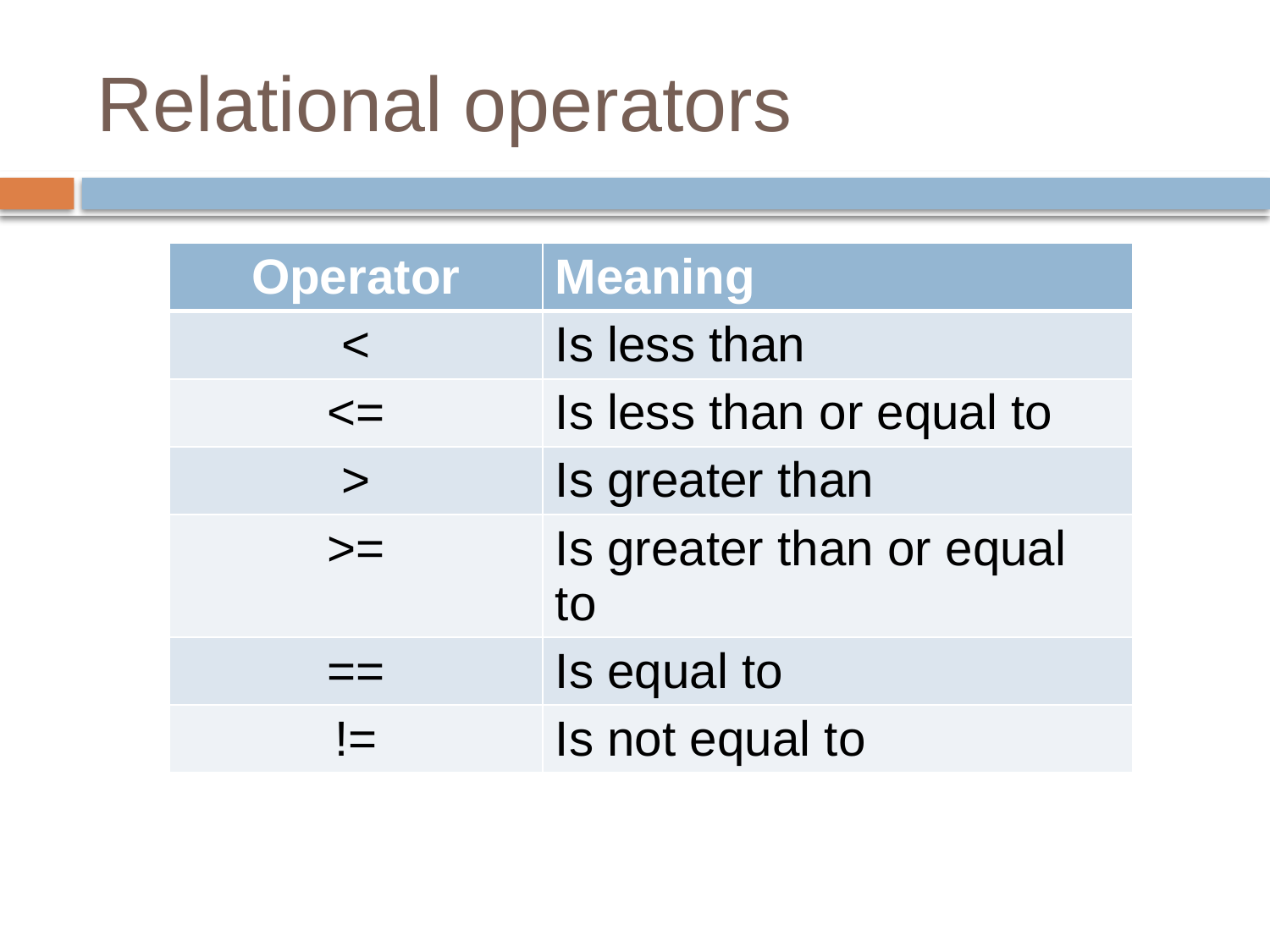

# Relational operators

| Operator | Meaning |
| --- | --- |
| < | Is less than |
| <= | Is less than or equal to |
| > | Is greater than |
| >= | Is greater than or equal to |
| == | Is equal to |
| != | Is not equal to |